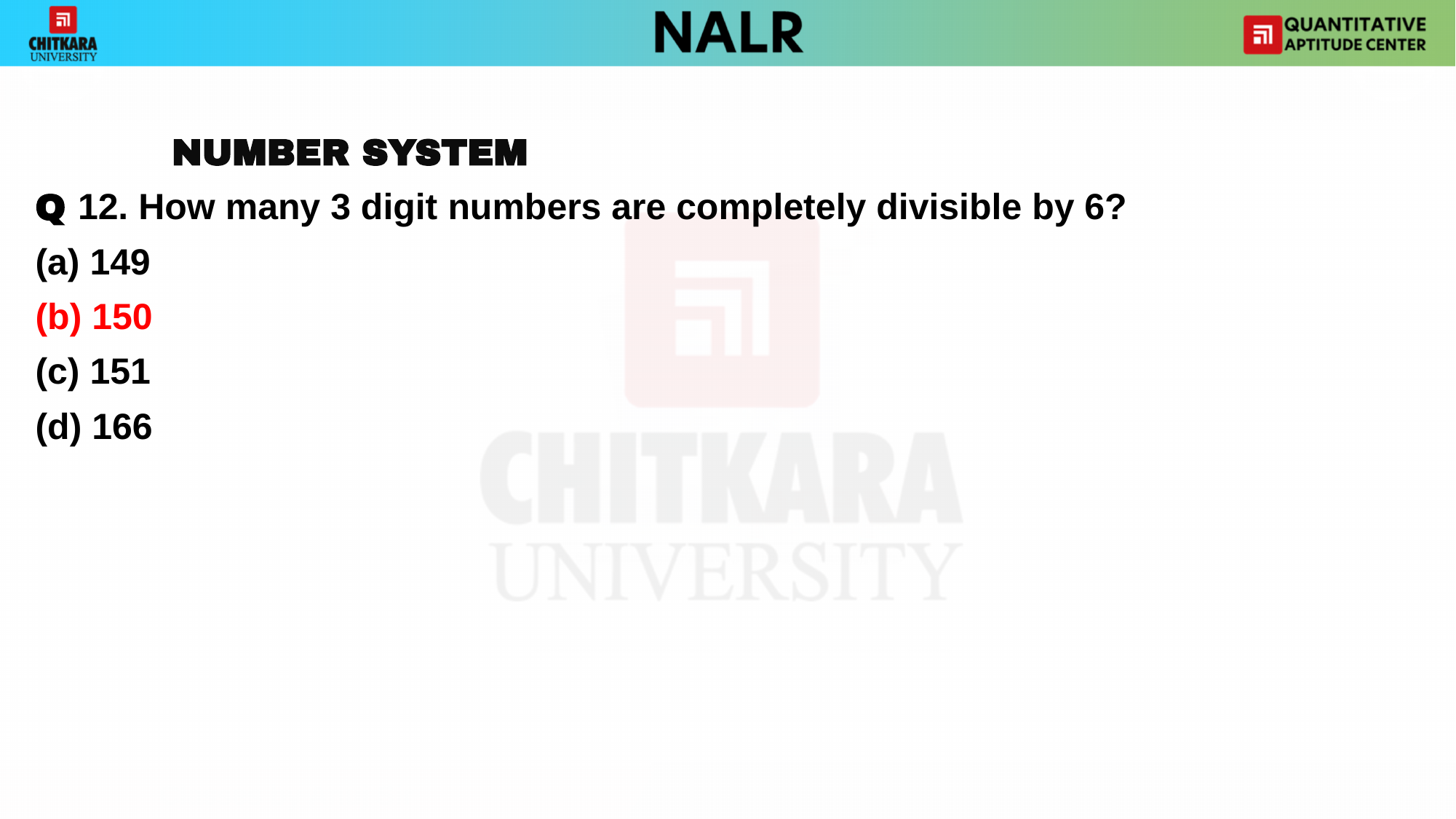

NUMBER SYSTEM
Q 12. How many 3 digit numbers are completely divisible by 6?
149
(b) 150
(c) 151
(d) 166